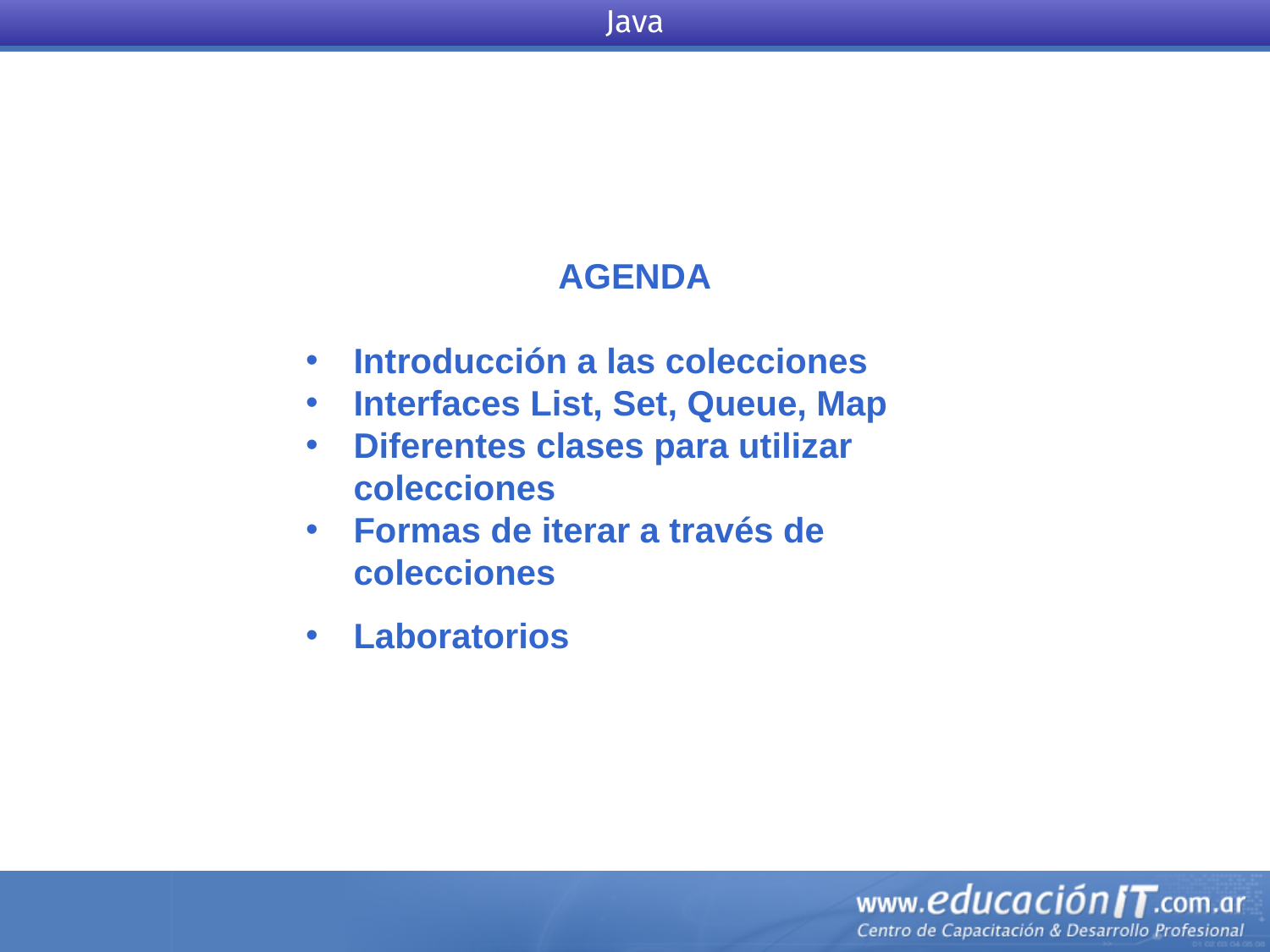

Java
AGENDA

Introducción a las colecciones
Interfaces List, Set, Queue, Map
Diferentes clases para utilizar colecciones
Formas de iterar a través de colecciones
Laboratorios